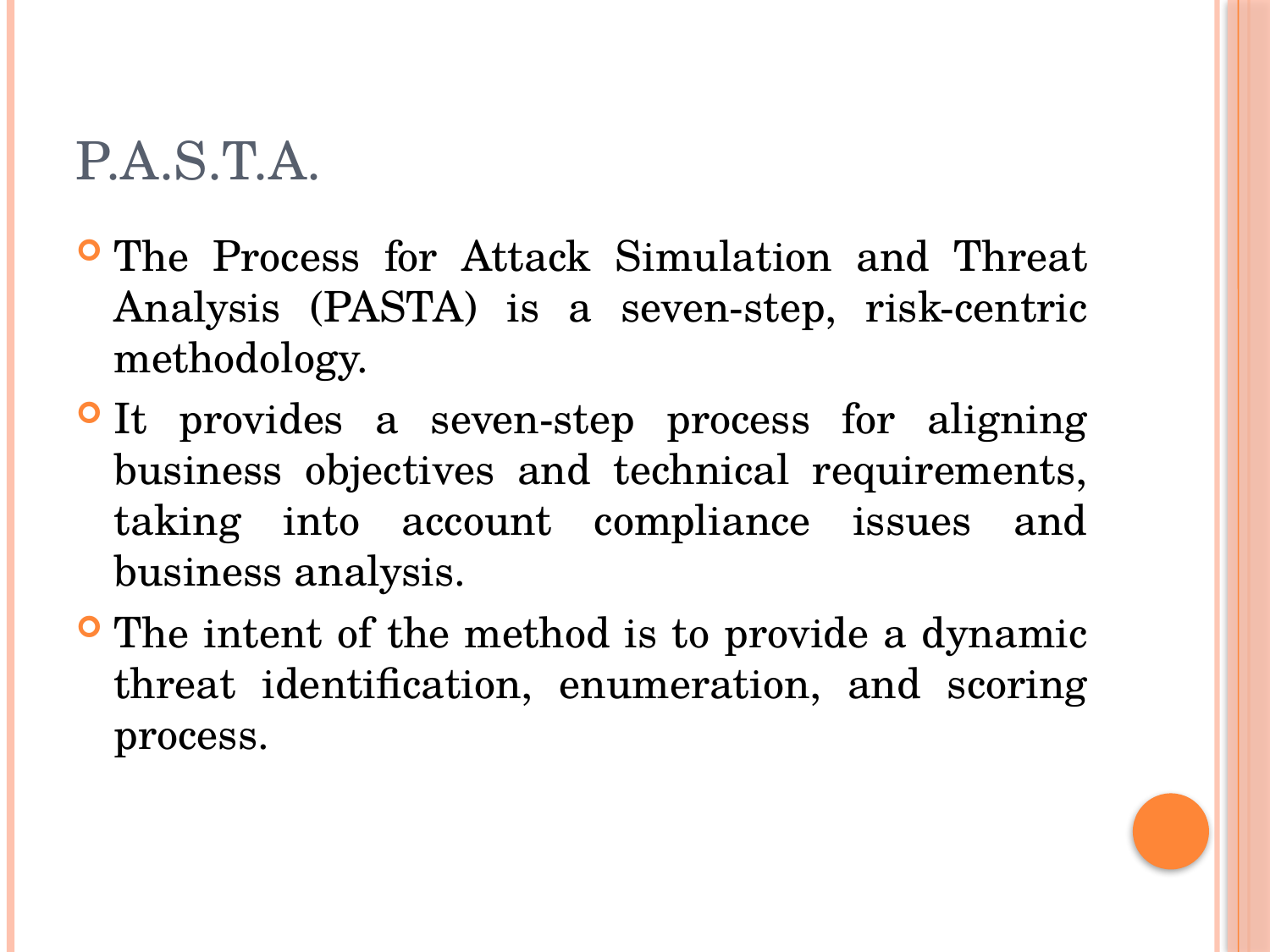

# P.A.S.T.A.
The Process for Attack Simulation and Threat Analysis (PASTA) is a seven-step, risk-centric methodology.
It provides a seven-step process for aligning business objectives and technical requirements, taking into account compliance issues and business analysis.
The intent of the method is to provide a dynamic threat identification, enumeration, and scoring process.